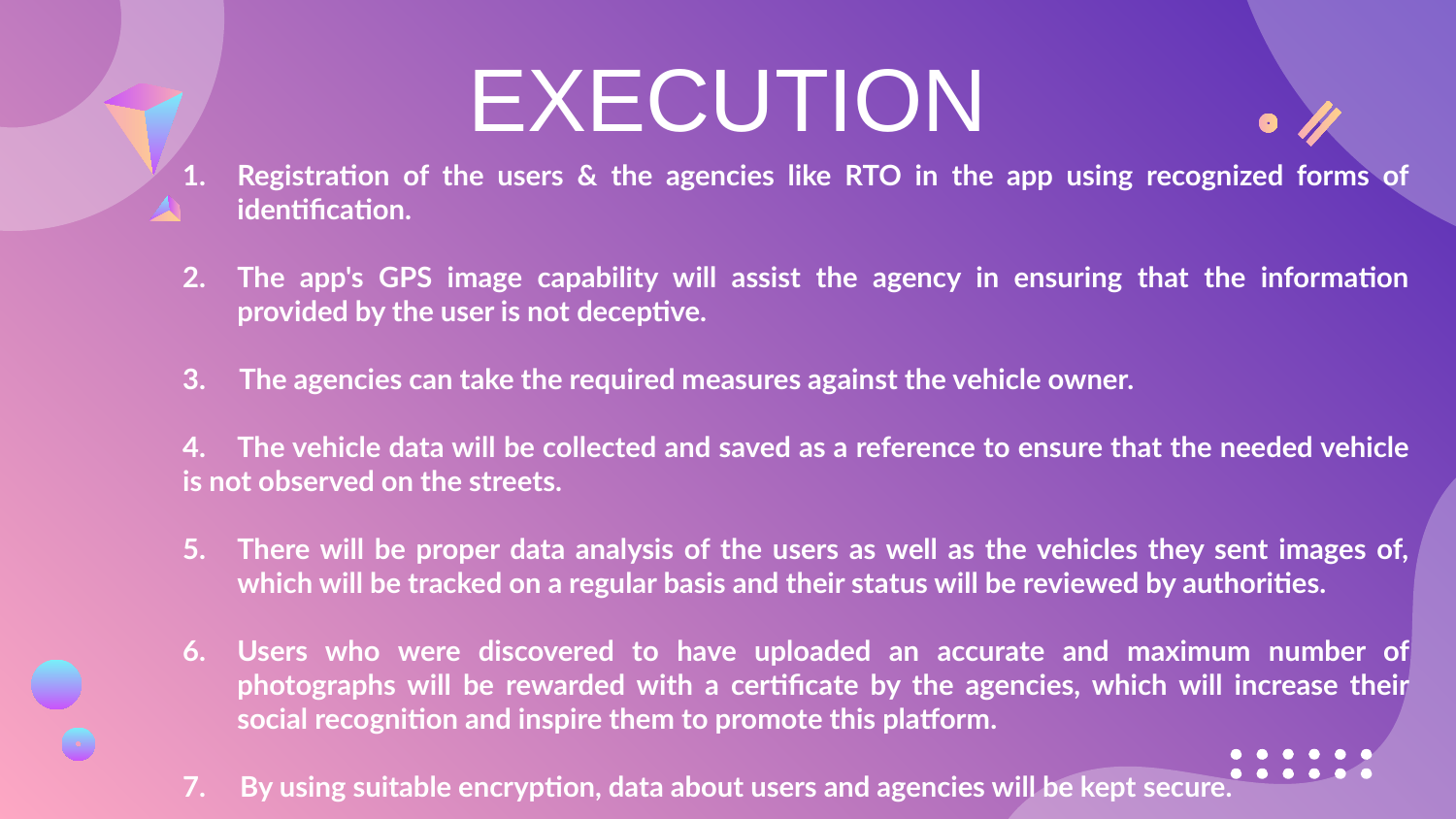

EXECUTION

Registration of the users & the agencies like RTO in the app using recognized forms of identification.

The app's GPS image capability will assist the agency in ensuring that the information provided by the user is not deceptive.

3.     The agencies can take the required measures against the vehicle owner.

4.    The vehicle data will be collected and saved as a reference to ensure that the needed vehicle is not observed on the streets.

There will be proper data analysis of the users as well as the vehicles they sent images of, which will be tracked on a regular basis and their status will be reviewed by authorities.

Users who were discovered to have uploaded an accurate and maximum number of photographs will be rewarded with a certificate by the agencies, which will increase their social recognition and inspire them to promote this platform.

7.     By using suitable encryption, data about users and agencies will be kept secure.